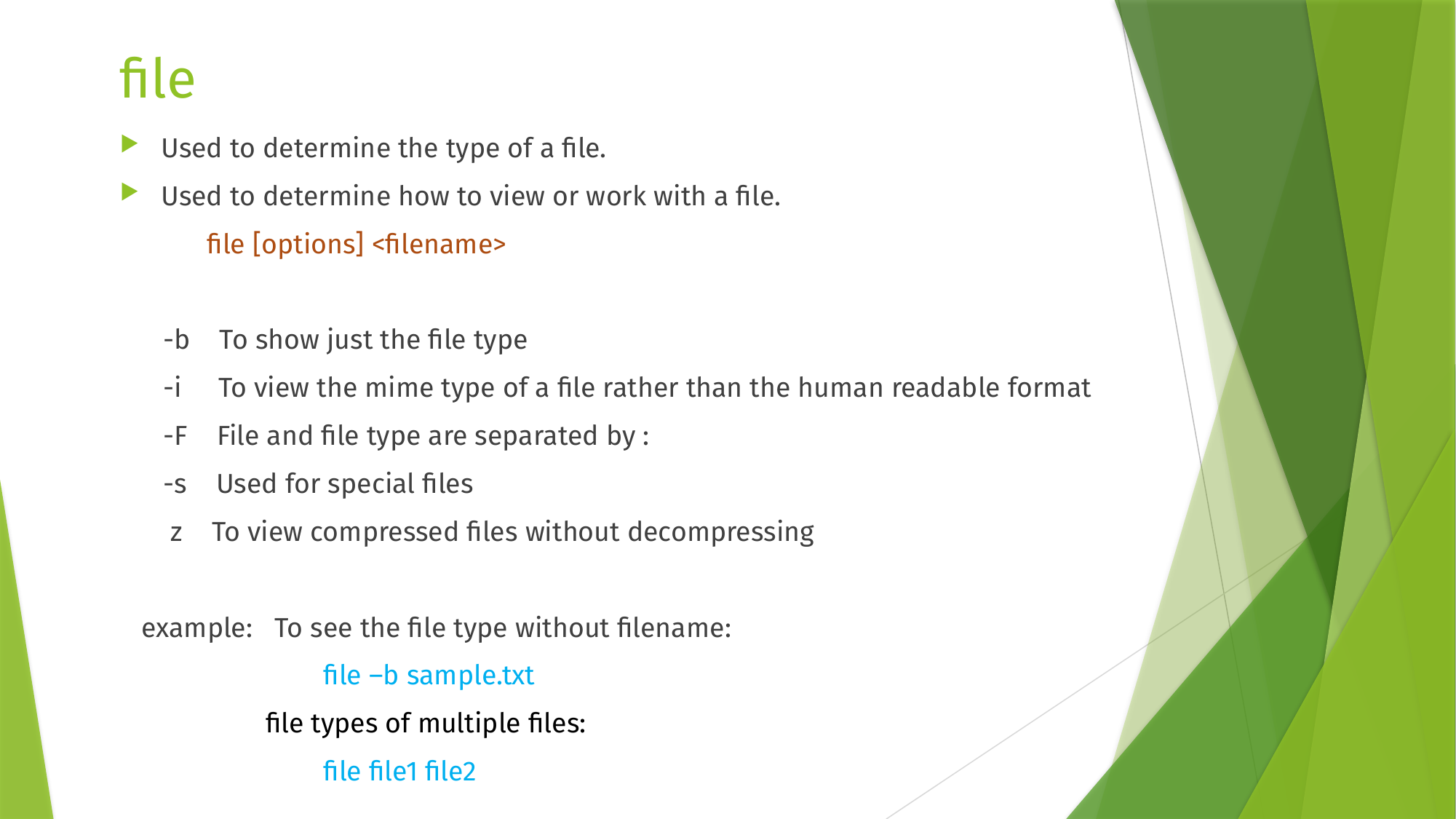

# file
Used to determine the type of a file.
Used to determine how to view or work with a file.
            file [options] <filename>

      -b    To show just the file type
      -i     To view the mime type of a file rather than the human readable format
      -F    File and file type are separated by :
      -s    Used for special files
       z    To view compressed files without decompressing

   example:   To see the file type without filename:
                            file –b sample.txt
                    file types of multiple files:
                            file file1 file2